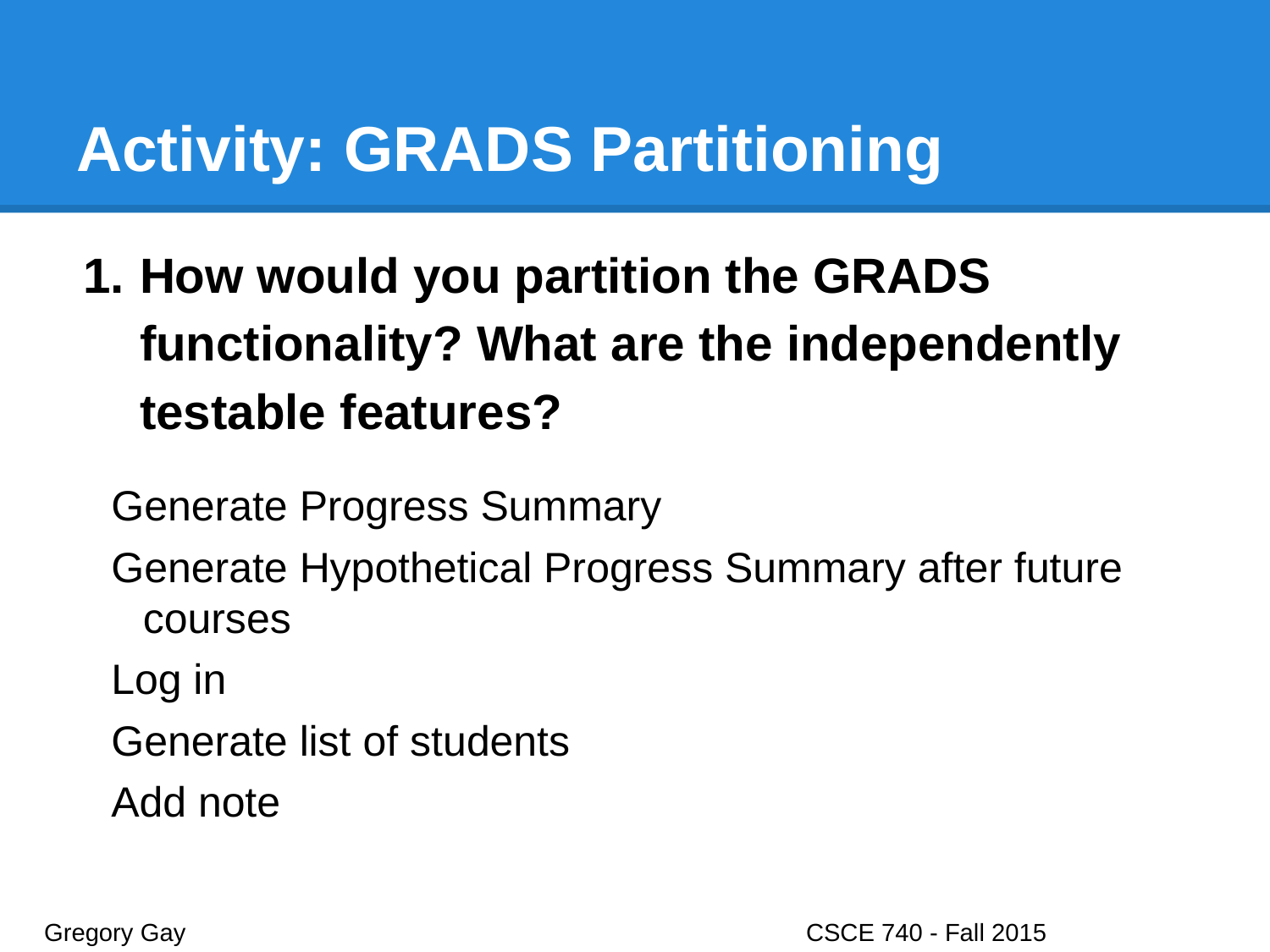

# Activity: GRADS Partitioning
How would you partition the GRADS functionality? What are the independently testable features?

Generate Progress Summary
Generate Hypothetical Progress Summary after future courses
Log in
Generate list of students
Add note

Gregory Gay					CSCE 740 - Fall 2015								35